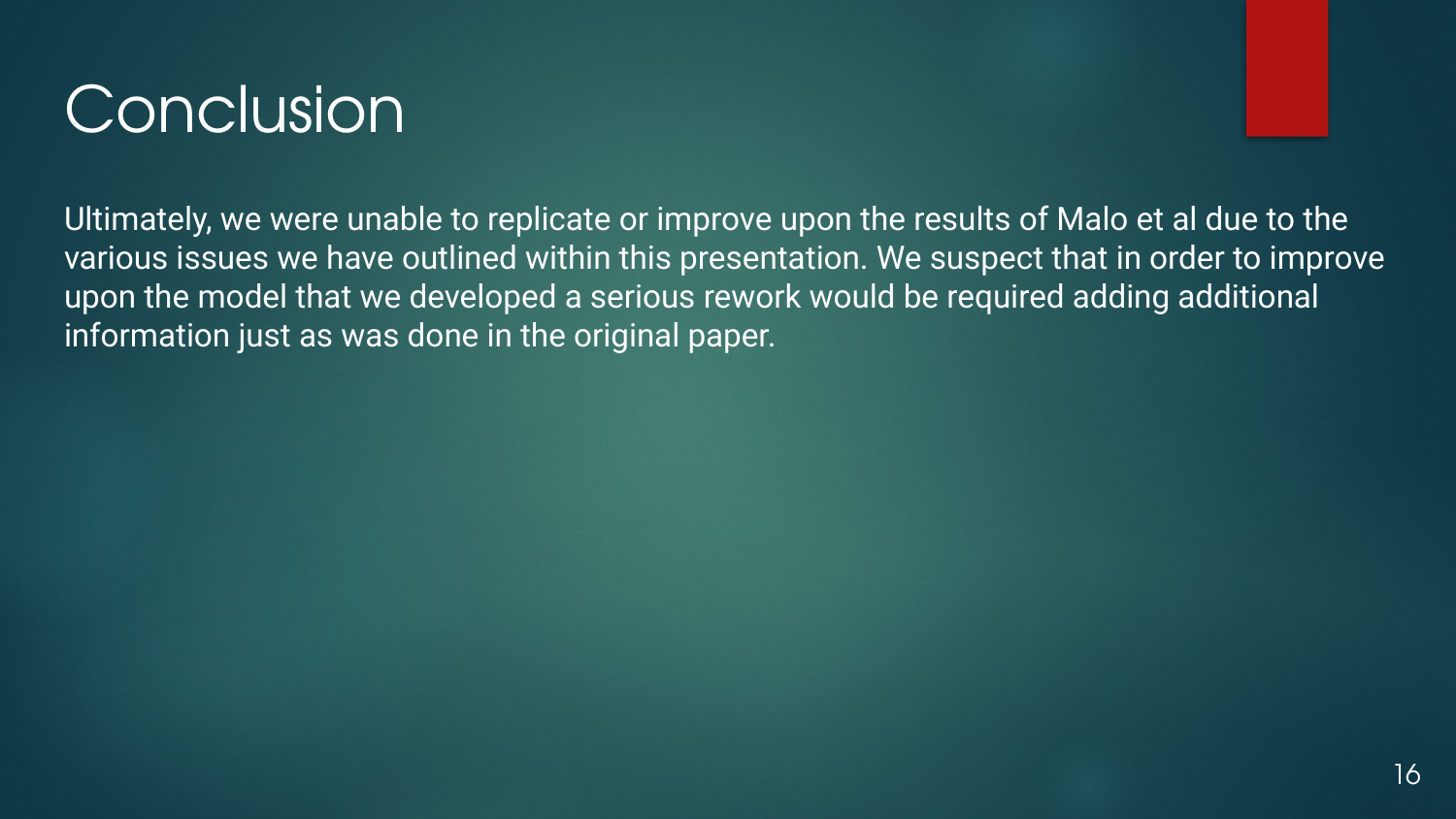

# Conclusion
Ultimately, we were unable to replicate or improve upon the results of Malo et al due to the various issues we have outlined within this presentation. We suspect that in order to improve upon the model that we developed a serious rework would be required adding additional information just as was done in the original paper.
16